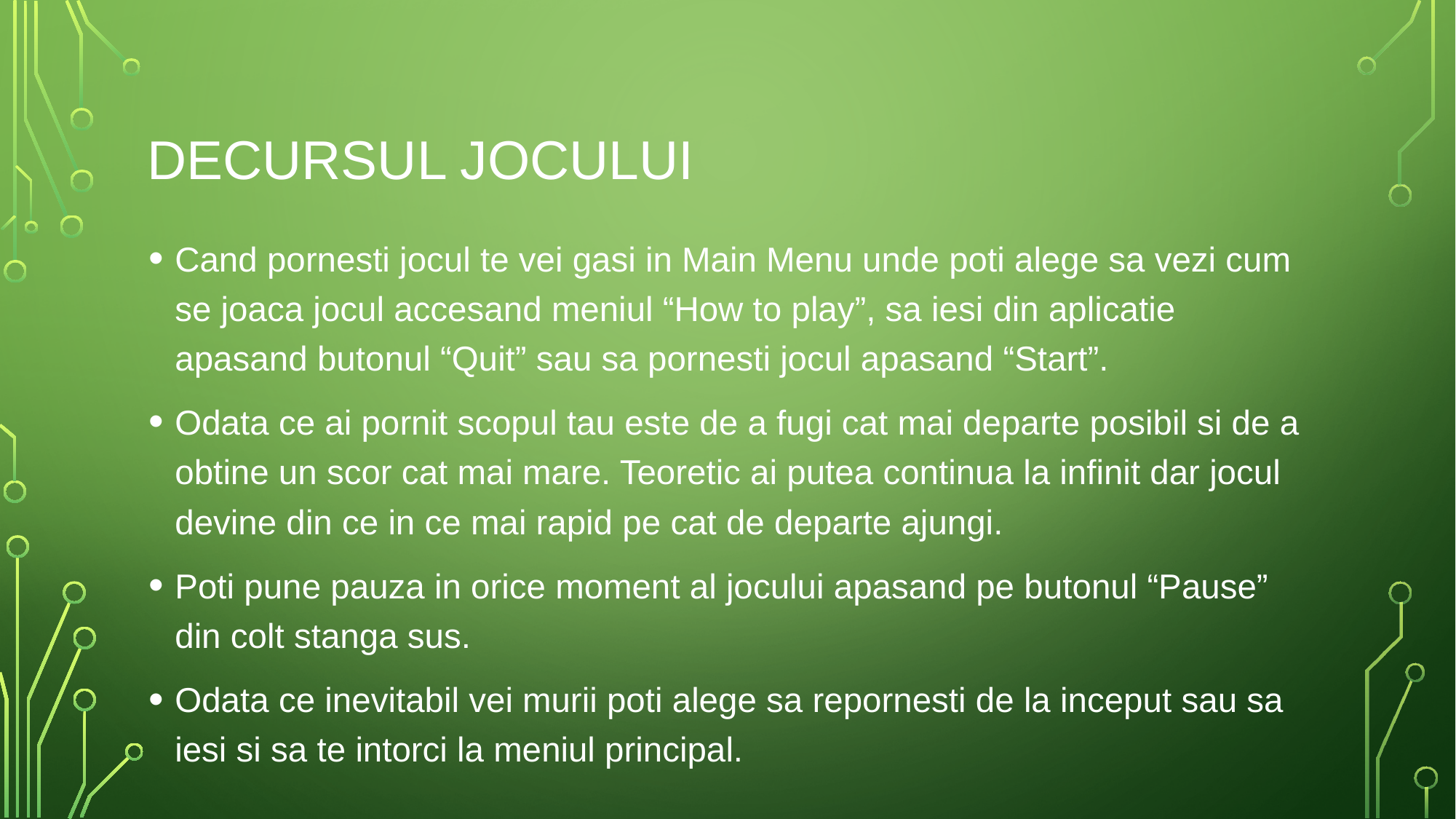

# Decursul jocului
Cand pornesti jocul te vei gasi in Main Menu unde poti alege sa vezi cum se joaca jocul accesand meniul “How to play”, sa iesi din aplicatie apasand butonul “Quit” sau sa pornesti jocul apasand “Start”.
Odata ce ai pornit scopul tau este de a fugi cat mai departe posibil si de a obtine un scor cat mai mare. Teoretic ai putea continua la infinit dar jocul devine din ce in ce mai rapid pe cat de departe ajungi.
Poti pune pauza in orice moment al jocului apasand pe butonul “Pause” din colt stanga sus.
Odata ce inevitabil vei murii poti alege sa repornesti de la inceput sau sa iesi si sa te intorci la meniul principal.